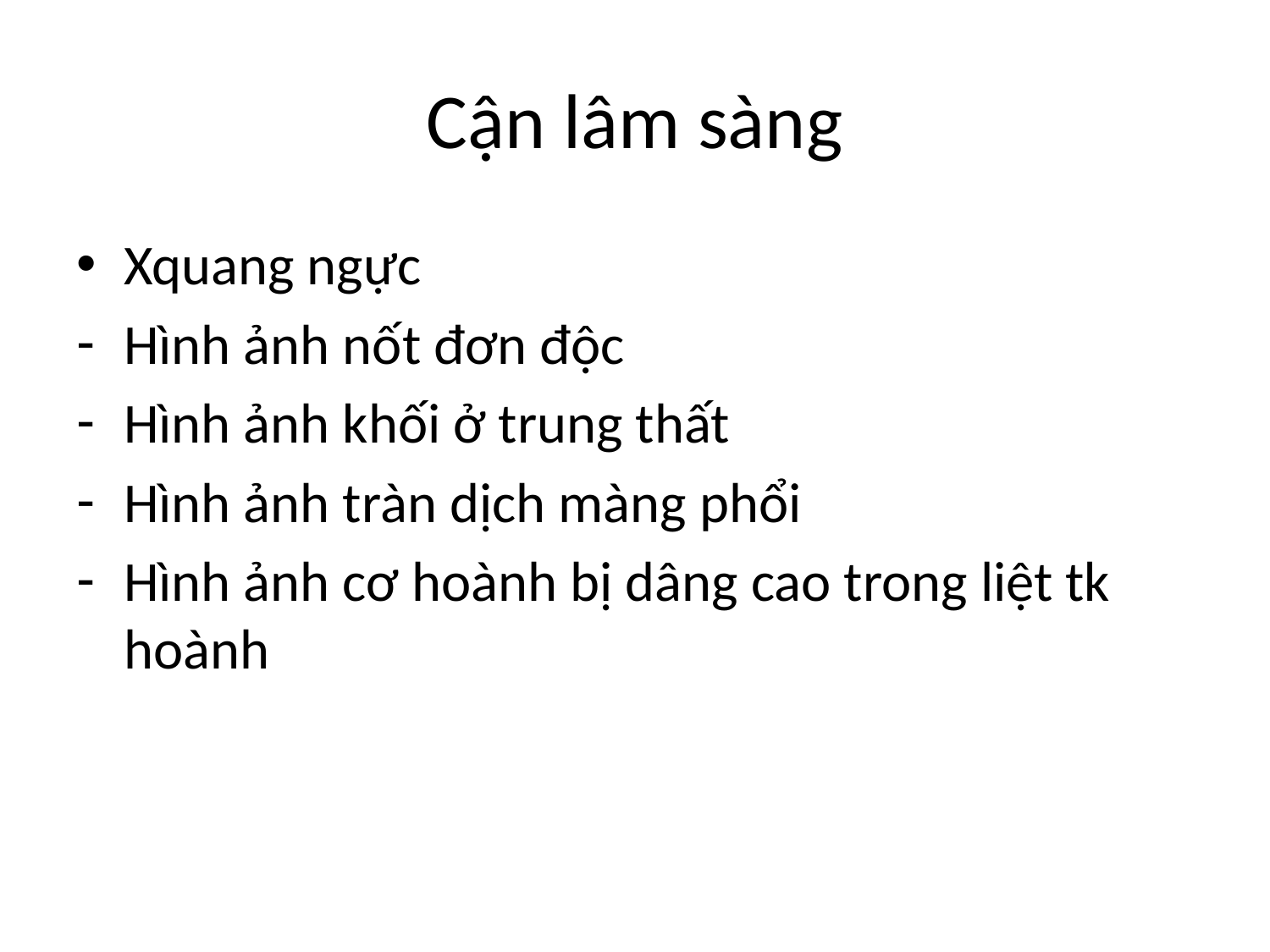

# Cận lâm sàng
Xquang ngực
Hình ảnh nốt đơn độc
Hình ảnh khối ở trung thất
Hình ảnh tràn dịch màng phổi
Hình ảnh cơ hoành bị dâng cao trong liệt tk hoành